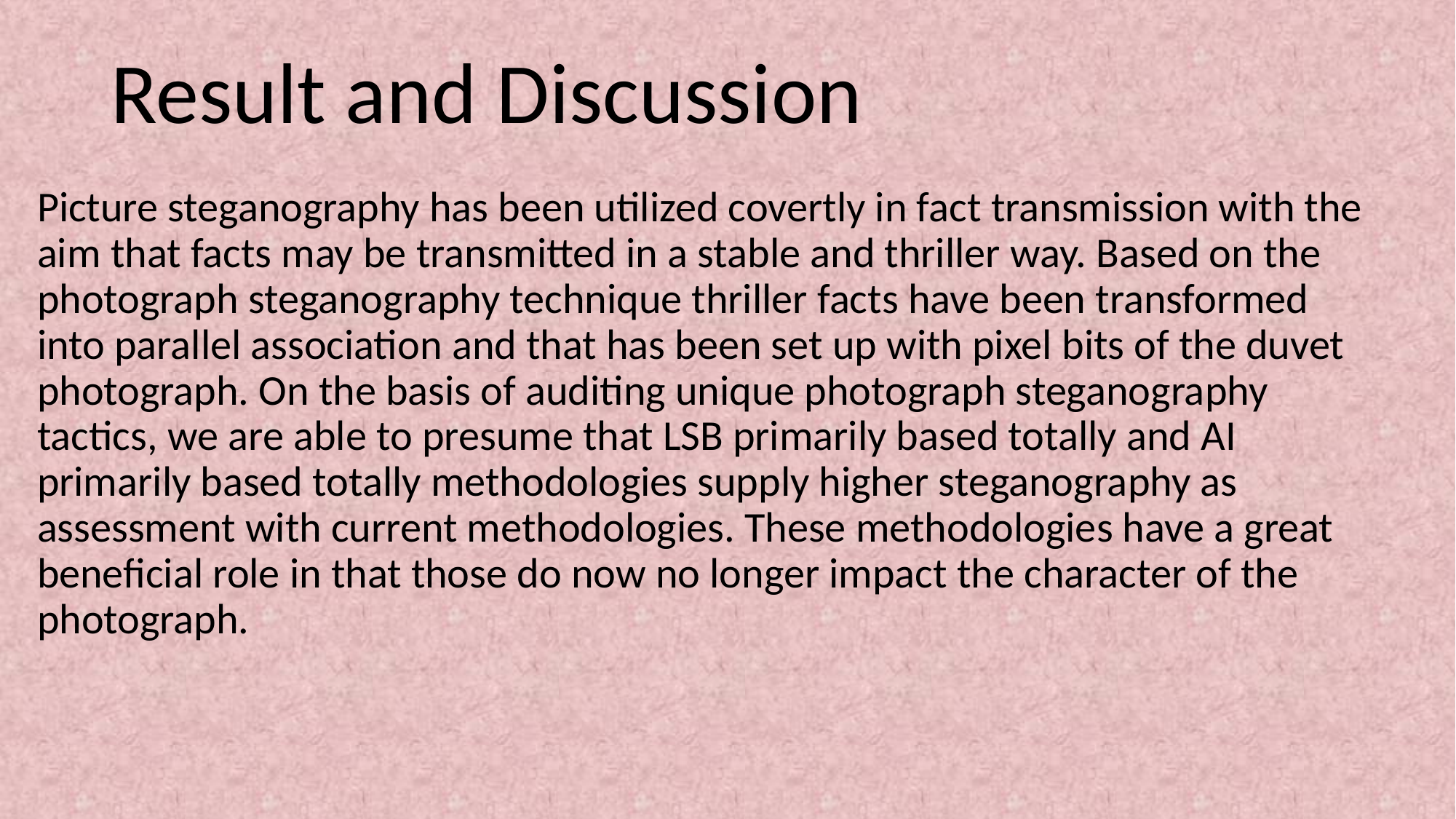

# Result and Discussion
Picture steganography has been utilized covertly in fact transmission with the aim that facts may be transmitted in a stable and thriller way. Based on the photograph steganography technique thriller facts have been transformed into parallel association and that has been set up with pixel bits of the duvet photograph. On the basis of auditing unique photograph steganography tactics, we are able to presume that LSB primarily based totally and AI primarily based totally methodologies supply higher steganography as assessment with current methodologies. These methodologies have a great beneficial role in that those do now no longer impact the character of the photograph.